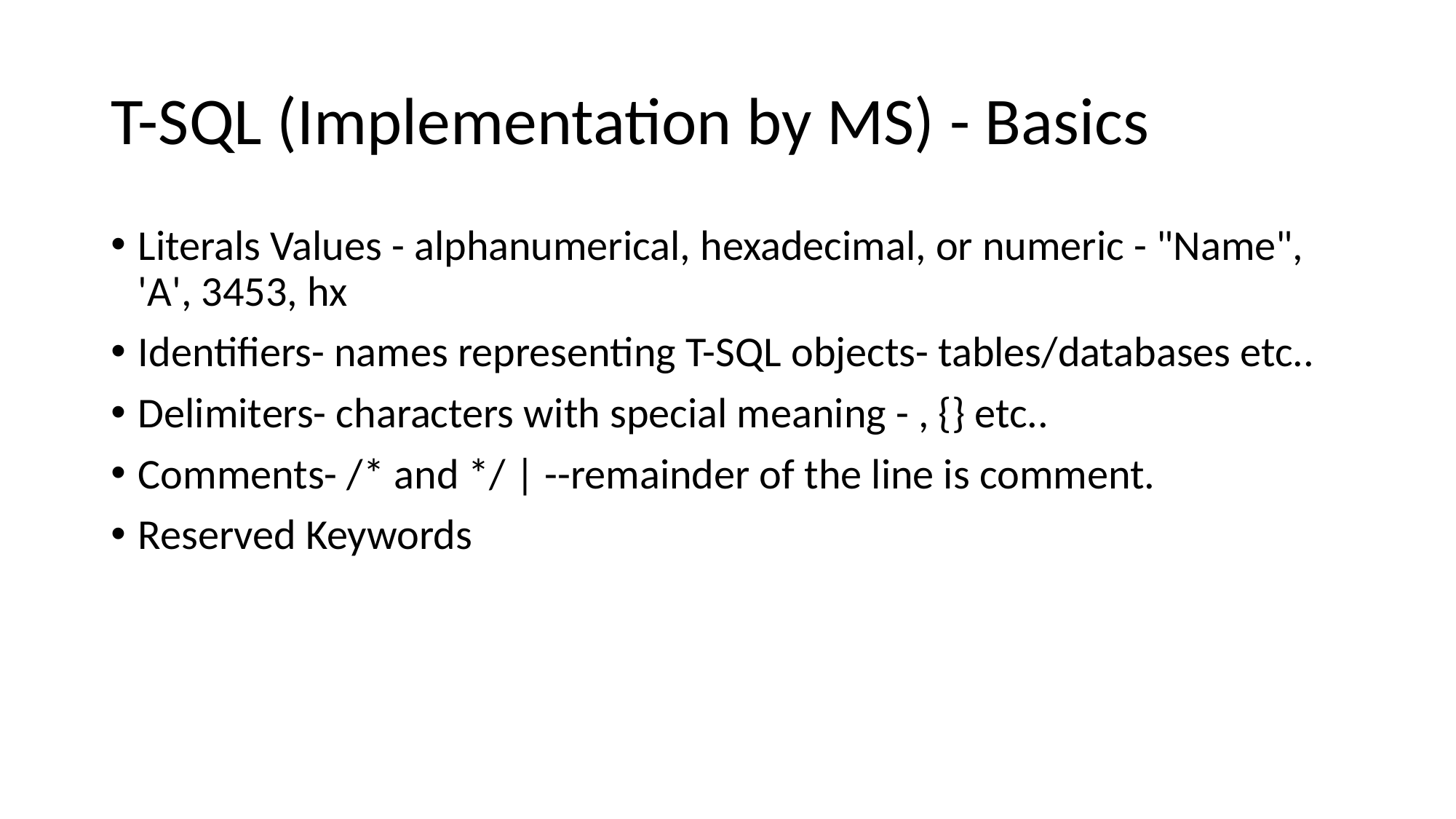

# T-SQL (Implementation by MS) - Basics
Literals Values - alphanumerical, hexadecimal, or numeric - "Name", 'A', 3453, hx
Identifiers- names representing T-SQL objects- tables/databases etc..
Delimiters- characters with special meaning - , {} etc..
Comments- /* and */ | --remainder of the line is comment.
Reserved Keywords